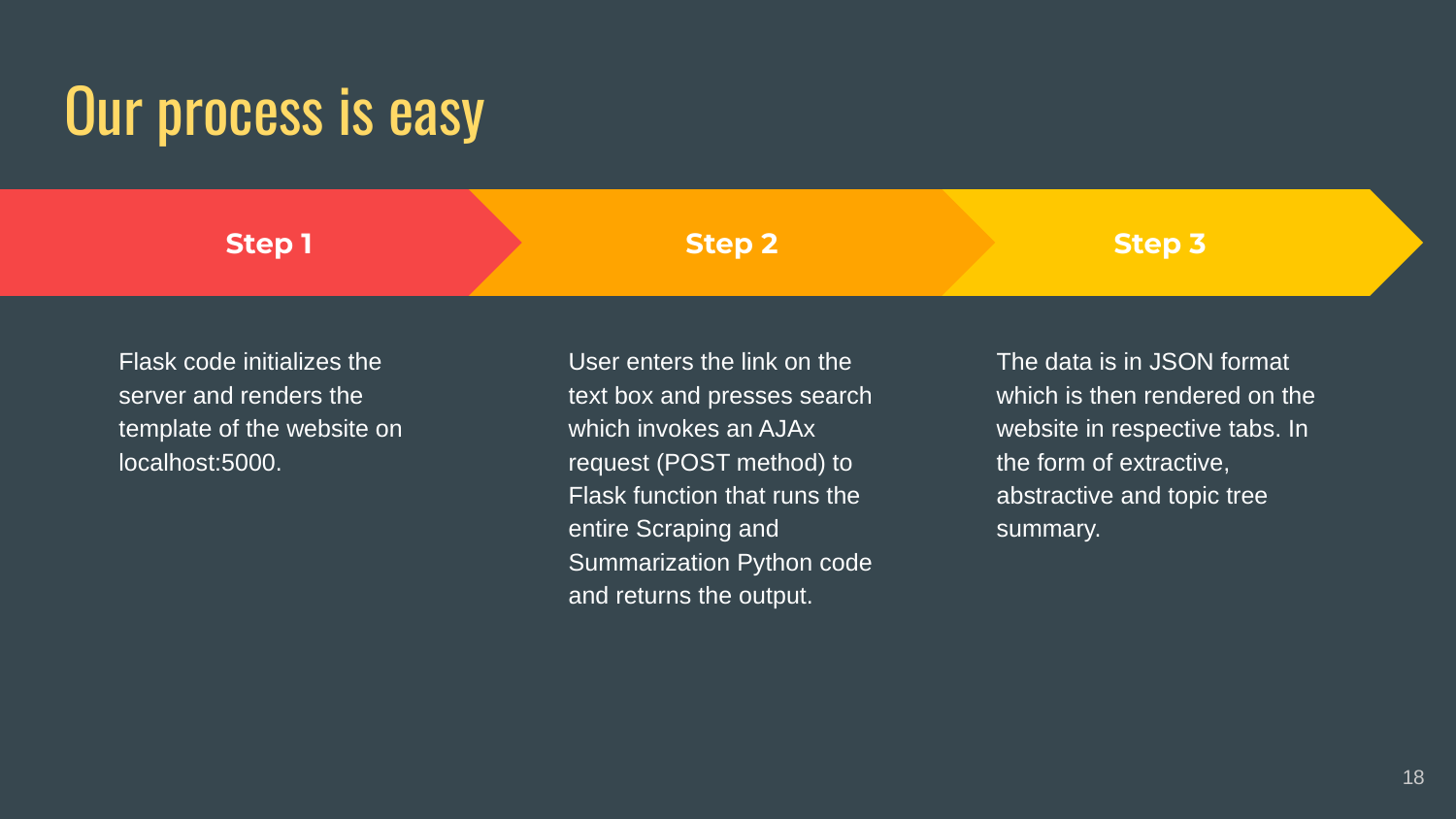

# Our process is easy
Step 2
User enters the link on the text box and presses search which invokes an AJAx request (POST method) to Flask function that runs the entire Scraping and Summarization Python code and returns the output.
Step 3
The data is in JSON format which is then rendered on the website in respective tabs. In the form of extractive, abstractive and topic tree summary.
Step 1
Flask code initializes the server and renders the template of the website on localhost:5000.
18